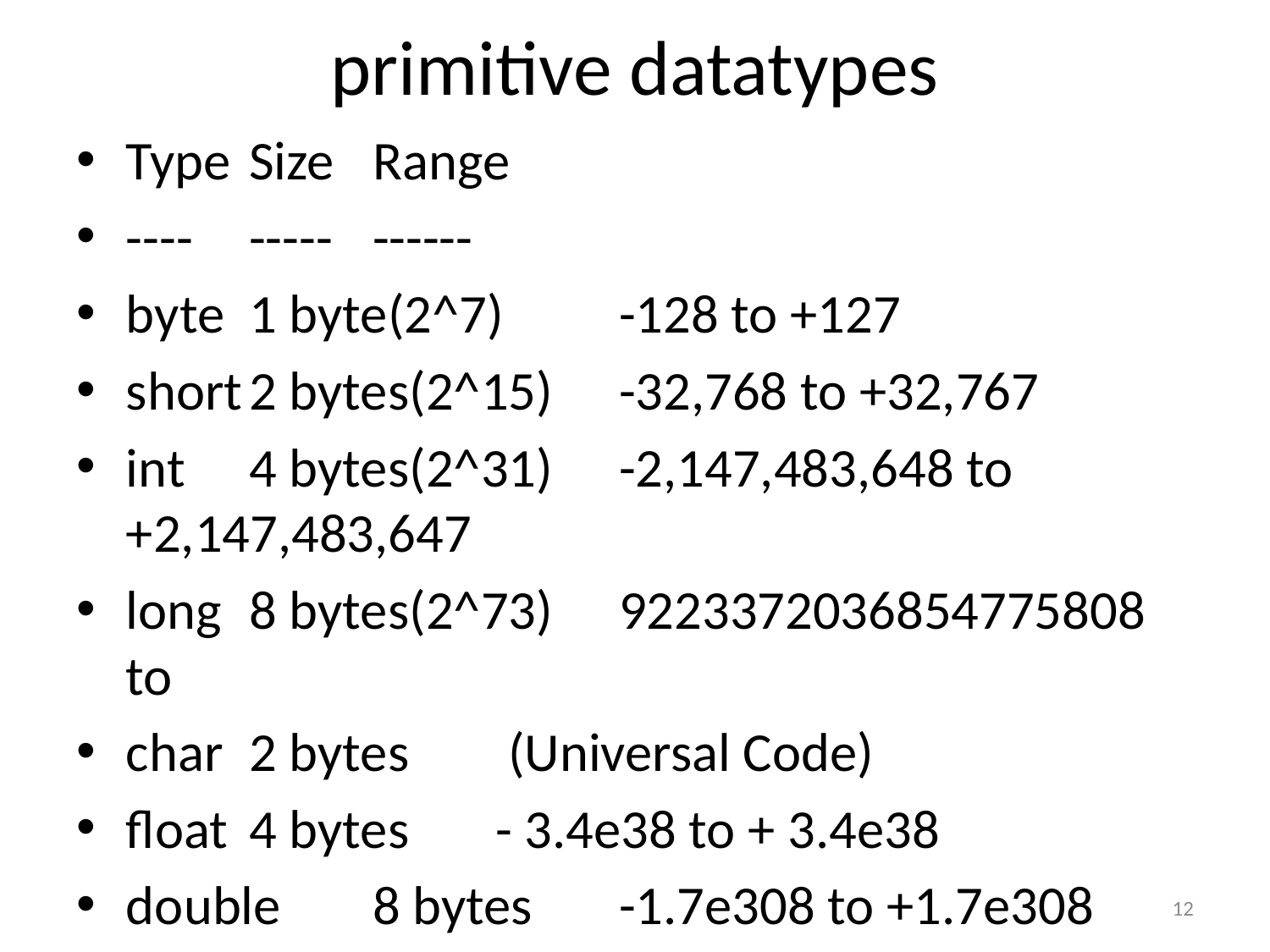

# primitive datatypes
Type	Size		Range
----	-----		------
byte	1 byte(2^7)		-128 to +127
short	2 bytes(2^15)		-32,768 to +32,767
int		4 bytes(2^31)		-2,147,483,648 to      					+2,147,483,647
long 	8 bytes(2^73)						9223372036854775808   to
char	2 bytes		 (Universal Code)
float		4 bytes	- 3.4e38 to + 3.4e38
double		8 bytes	-1.7e308 to +1.7e308

12